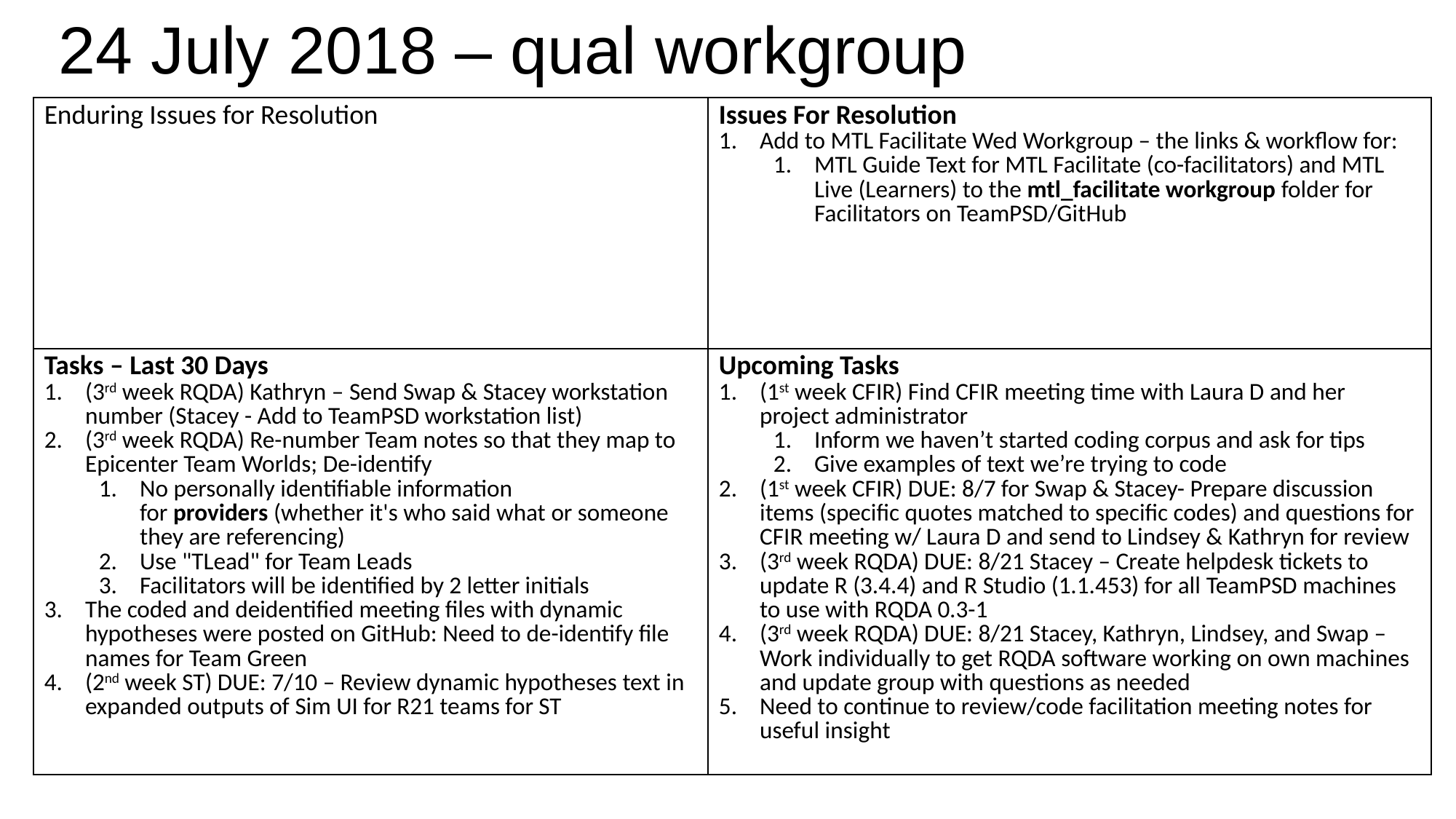

24 July 2018 – qual workgroup
| Enduring Issues for Resolution | Issues For Resolution Add to MTL Facilitate Wed Workgroup – the links & workflow for: MTL Guide Text for MTL Facilitate (co-facilitators) and MTL Live (Learners) to the mtl\_facilitate workgroup folder for Facilitators on TeamPSD/GitHub |
| --- | --- |
| Tasks – Last 30 Days (3rd week RQDA) Kathryn – Send Swap & Stacey workstation number (Stacey - Add to TeamPSD workstation list) (3rd week RQDA) Re-number Team notes so that they map to Epicenter Team Worlds; De-identify No personally identifiable information for providers (whether it's who said what or someone they are referencing) Use "TLead" for Team Leads Facilitators will be identified by 2 letter initials The coded and deidentified meeting files with dynamic hypotheses were posted on GitHub: Need to de-identify file names for Team Green (2nd week ST) DUE: 7/10 – Review dynamic hypotheses text in expanded outputs of Sim UI for R21 teams for ST | Upcoming Tasks (1st week CFIR) Find CFIR meeting time with Laura D and her project administrator Inform we haven’t started coding corpus and ask for tips Give examples of text we’re trying to code (1st week CFIR) DUE: 8/7 for Swap & Stacey- Prepare discussion items (specific quotes matched to specific codes) and questions for CFIR meeting w/ Laura D and send to Lindsey & Kathryn for review (3rd week RQDA) DUE: 8/21 Stacey – Create helpdesk tickets to update R (3.4.4) and R Studio (1.1.453) for all TeamPSD machines to use with RQDA 0.3-1 (3rd week RQDA) DUE: 8/21 Stacey, Kathryn, Lindsey, and Swap – Work individually to get RQDA software working on own machines and update group with questions as needed Need to continue to review/code facilitation meeting notes for useful insight |